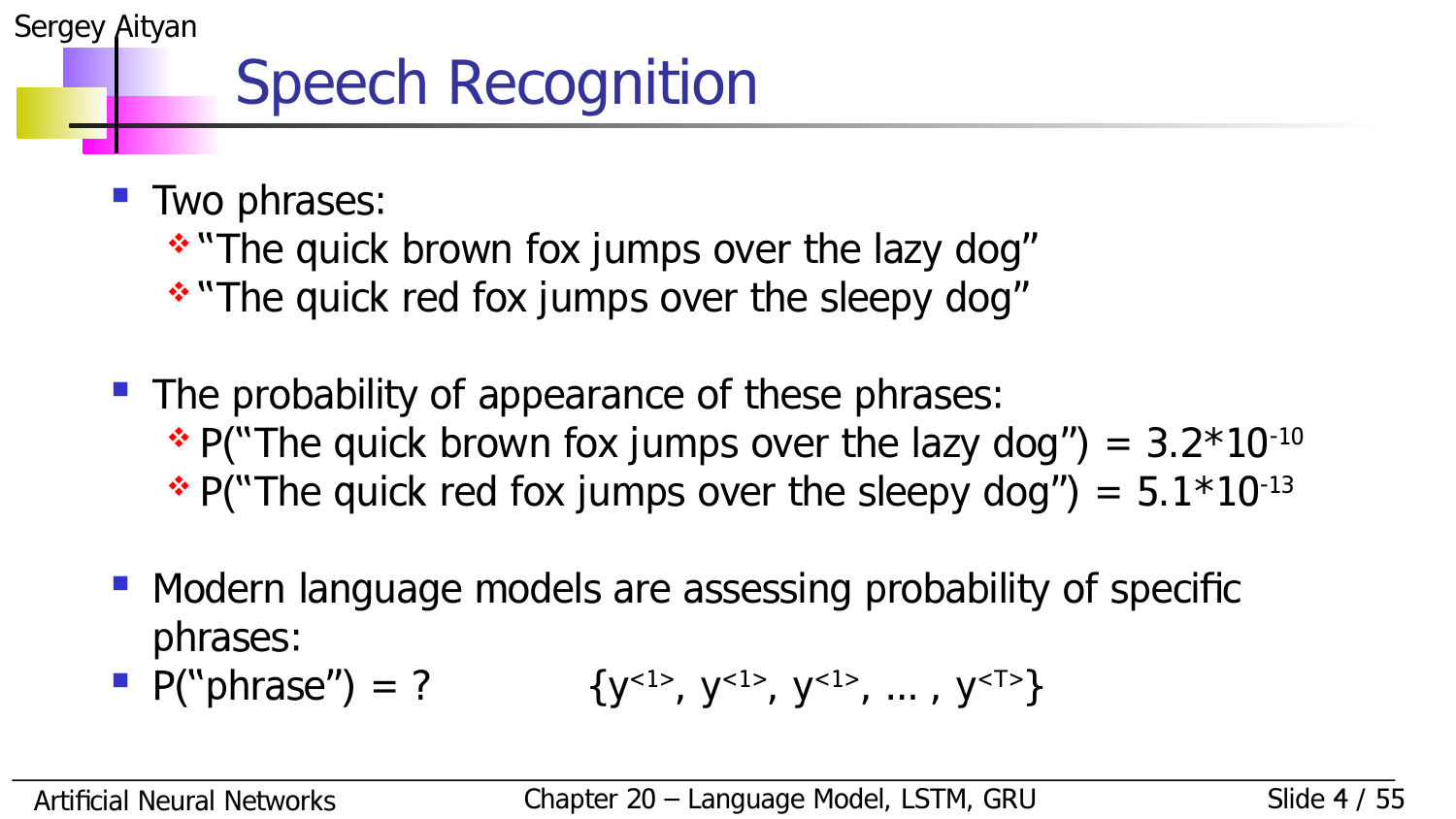

# Speech Recognition
Two phrases:
“The quick brown fox jumps over the lazy dog”
“The quick red fox jumps over the sleepy dog”

The probability of appearance of these phrases:
P(“The quick brown fox jumps over the lazy dog”) = 3.2*10-10
P(“The quick red fox jumps over the sleepy dog”) = 5.1*10-13

Modern language models are assessing probability of specific phrases:
P(“phrase”) = ?		{y<1>, y<1>, y<1>, … , y<T>}